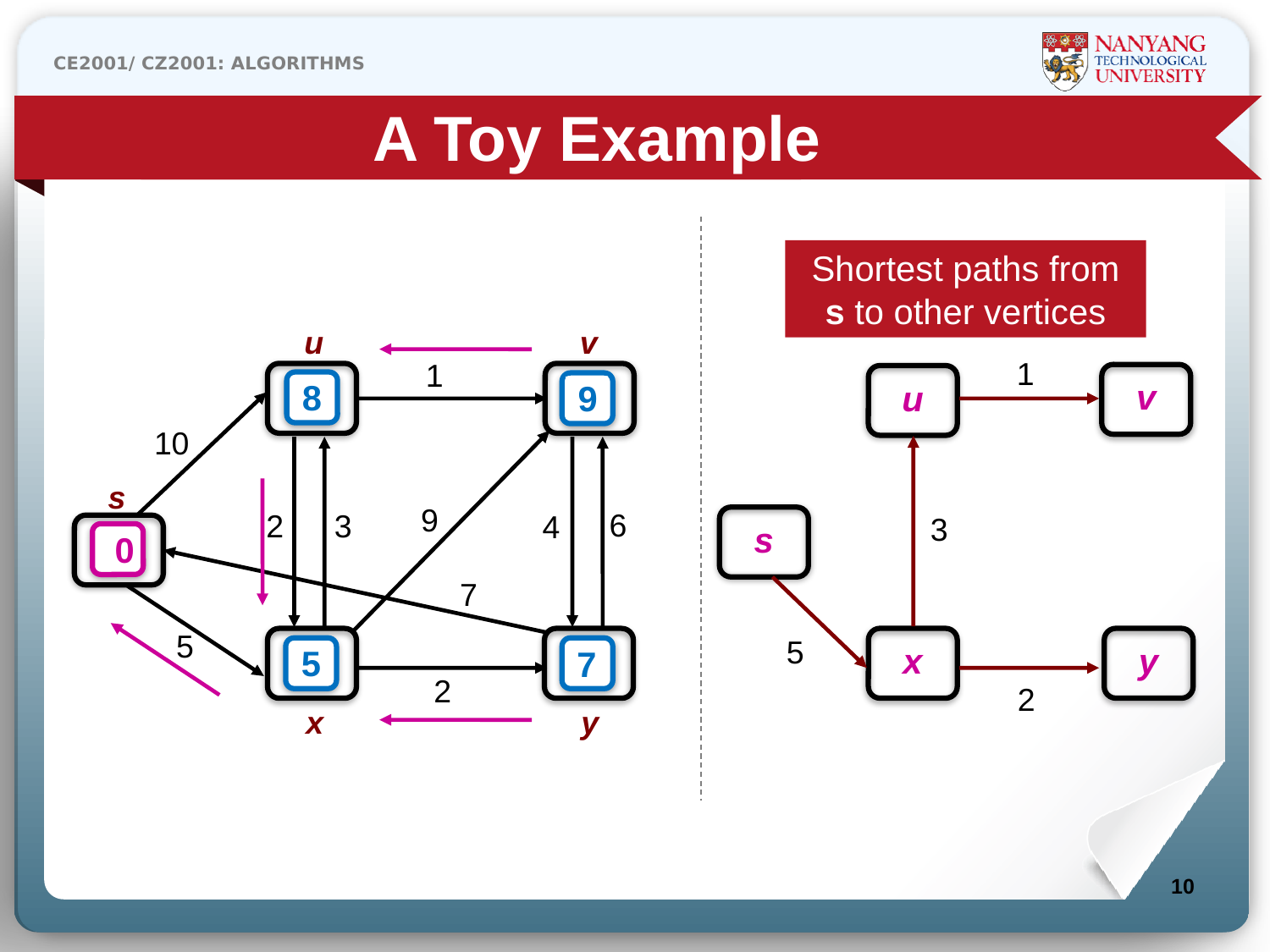

A Toy Example
Shortest paths from s to other vertices

v
u

s

x
y

u
v
1

1

∞
10
∞
14
8
9
13

10

s
9
6
2
3
4
3

0

∞

7

5
5

∞
∞
5
7
2

2
x
y